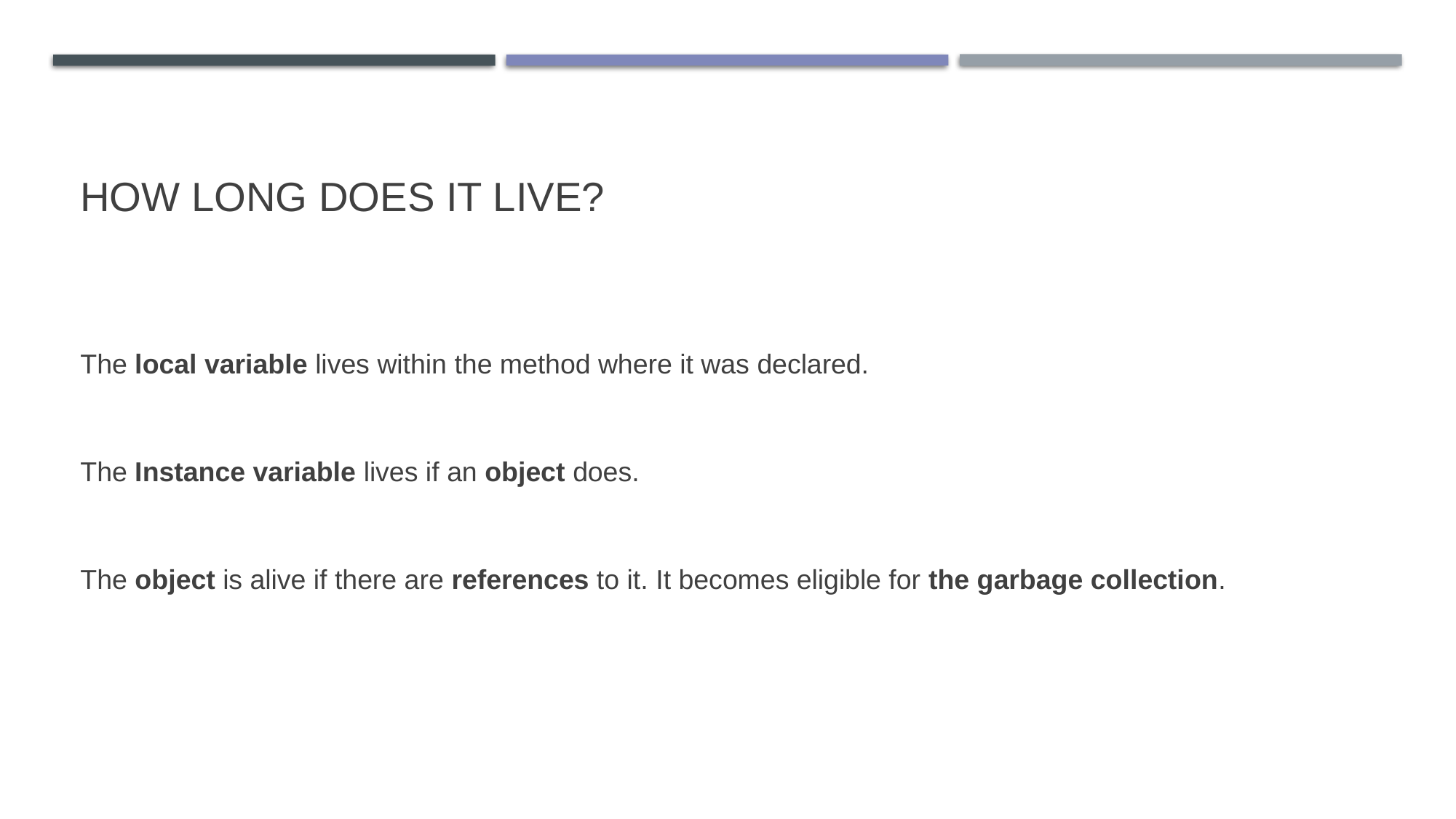

# How long does it live?
The local variable lives within the method where it was declared.

The Instance variable lives if an object does.

The object is alive if there are references to it. It becomes eligible for the garbage collection.